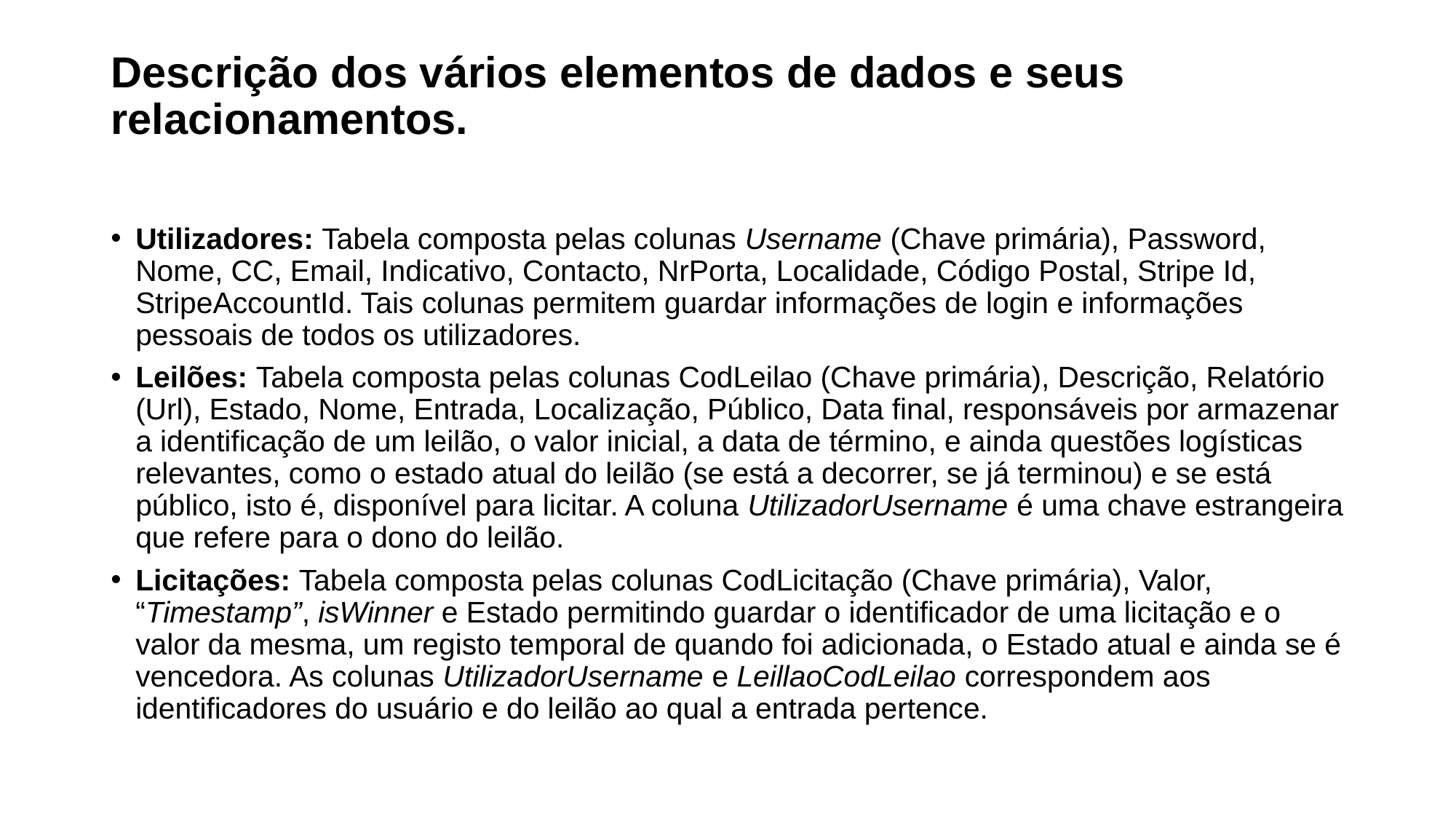

# Descrição dos vários elementos de dados e seus relacionamentos.
Utilizadores: Tabela composta pelas colunas Username (Chave primária), Password, Nome, CC, Email, Indicativo, Contacto, NrPorta, Localidade, Código Postal, Stripe Id, StripeAccountId. Tais colunas permitem guardar informações de login e informações pessoais de todos os utilizadores.
Leilões: Tabela composta pelas colunas CodLeilao (Chave primária), Descrição, Relatório (Url), Estado, Nome, Entrada, Localização, Público, Data final, responsáveis por armazenar a identificação de um leilão, o valor inicial, a data de término, e ainda questões logísticas relevantes, como o estado atual do leilão (se está a decorrer, se já terminou) e se está público, isto é, disponível para licitar. A coluna UtilizadorUsername é uma chave estrangeira que refere para o dono do leilão.
Licitações: Tabela composta pelas colunas CodLicitação (Chave primária), Valor, “Timestamp”, isWinner e Estado permitindo guardar o identificador de uma licitação e o valor da mesma, um registo temporal de quando foi adicionada, o Estado atual e ainda se é vencedora. As colunas UtilizadorUsername e LeillaoCodLeilao correspondem aos identificadores do usuário e do leilão ao qual a entrada pertence.